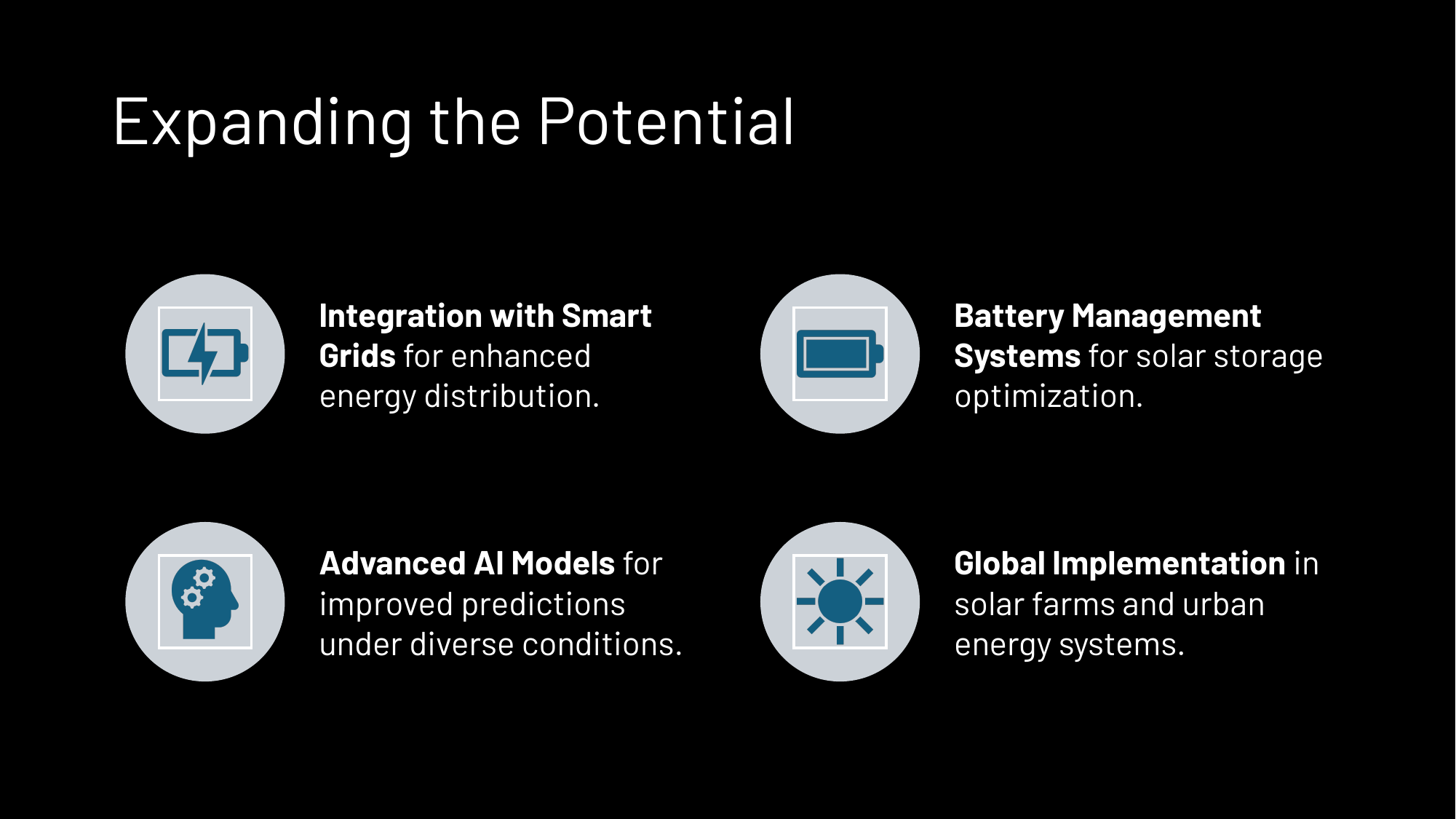

# Expanding the Potential
Integration with Smart Grids for enhanced energy distribution.
Battery Management Systems for solar storage optimization.
Advanced AI Models for improved predictions under diverse conditions.
Global Implementation in solar farms and urban energy systems.